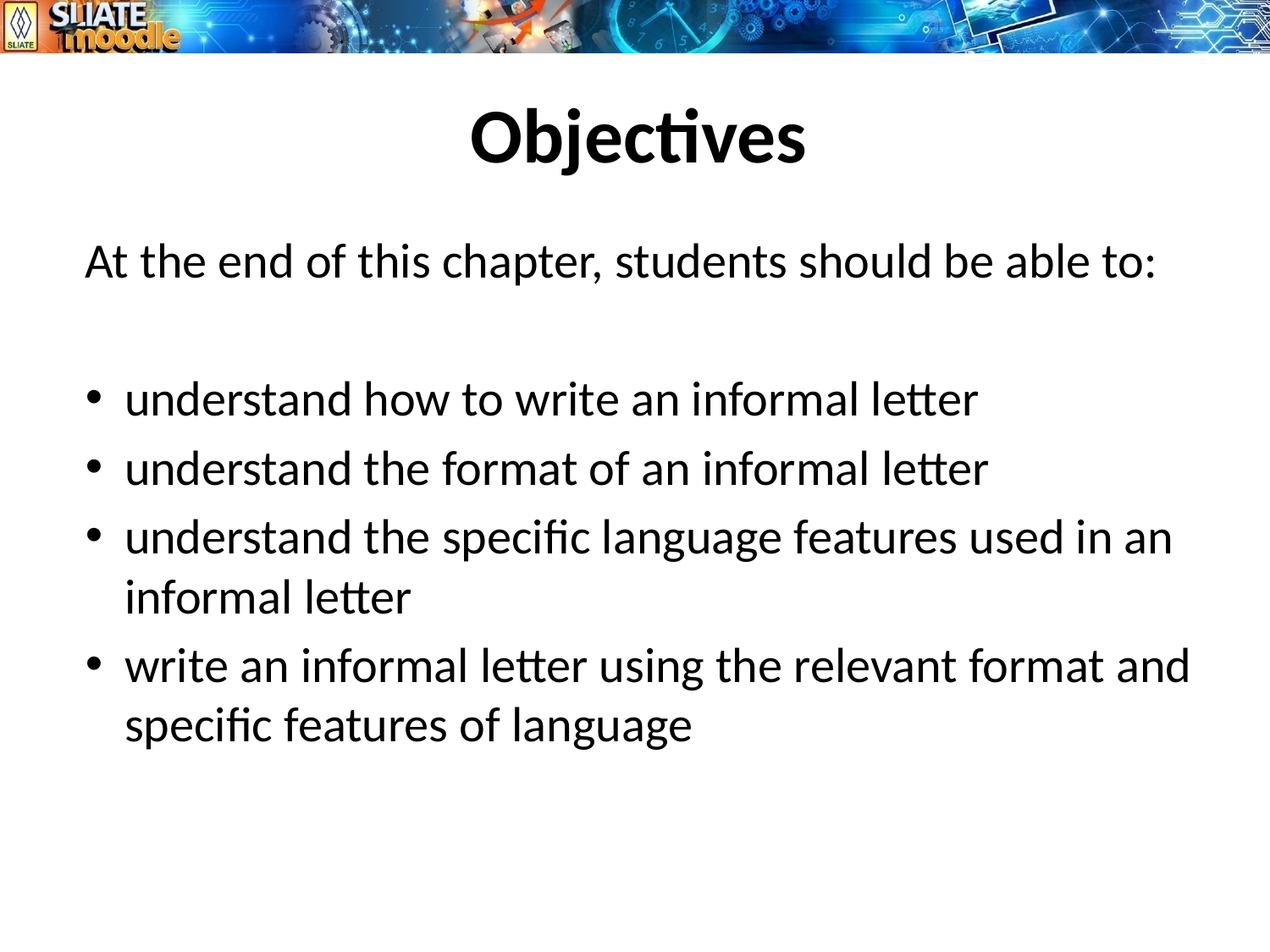

# Objectives
At the end of this chapter, students should be able to:

understand how to write an informal letter
understand the format of an informal letter
understand the specific language features used in an informal letter
write an informal letter using the relevant format and specific features of language